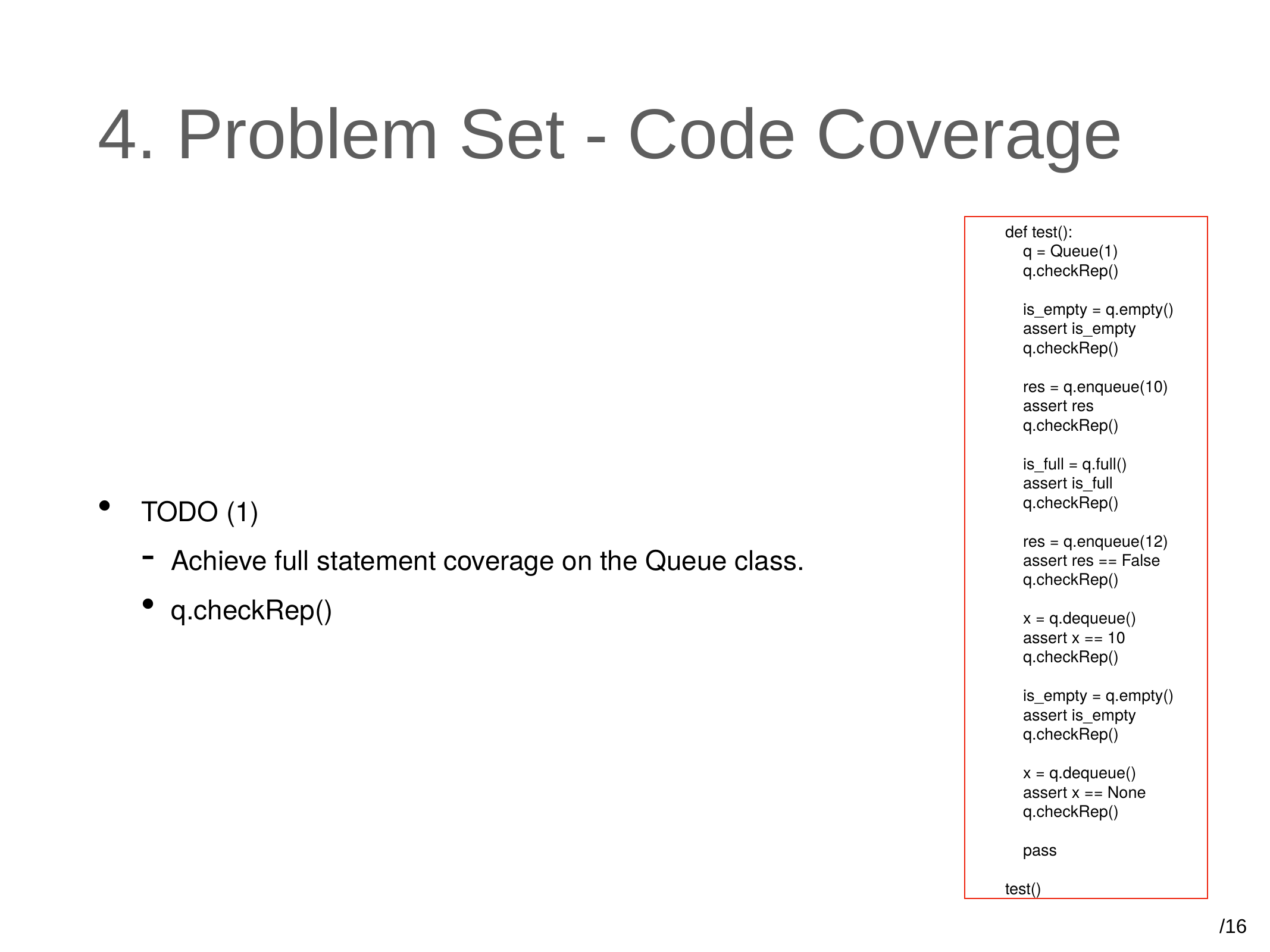

# 4. Problem Set - Code Coverage

def test():
    q = Queue(1)
    q.checkRep()

    is_empty = q.empty()
    assert is_empty
    q.checkRep()

    res = q.enqueue(10)
    assert res
    q.checkRep()

    is_full = q.full()
    assert is_full
    q.checkRep()

    res = q.enqueue(12)
    assert res == False
    q.checkRep()

    x = q.dequeue()
    assert x == 10
    q.checkRep()

    is_empty = q.empty()
    assert is_empty
    q.checkRep()

    x = q.dequeue()
    assert x == None
    q.checkRep()

    pass

test()
TODO (1)
Achieve full statement coverage on the Queue class.
q.checkRep()
15